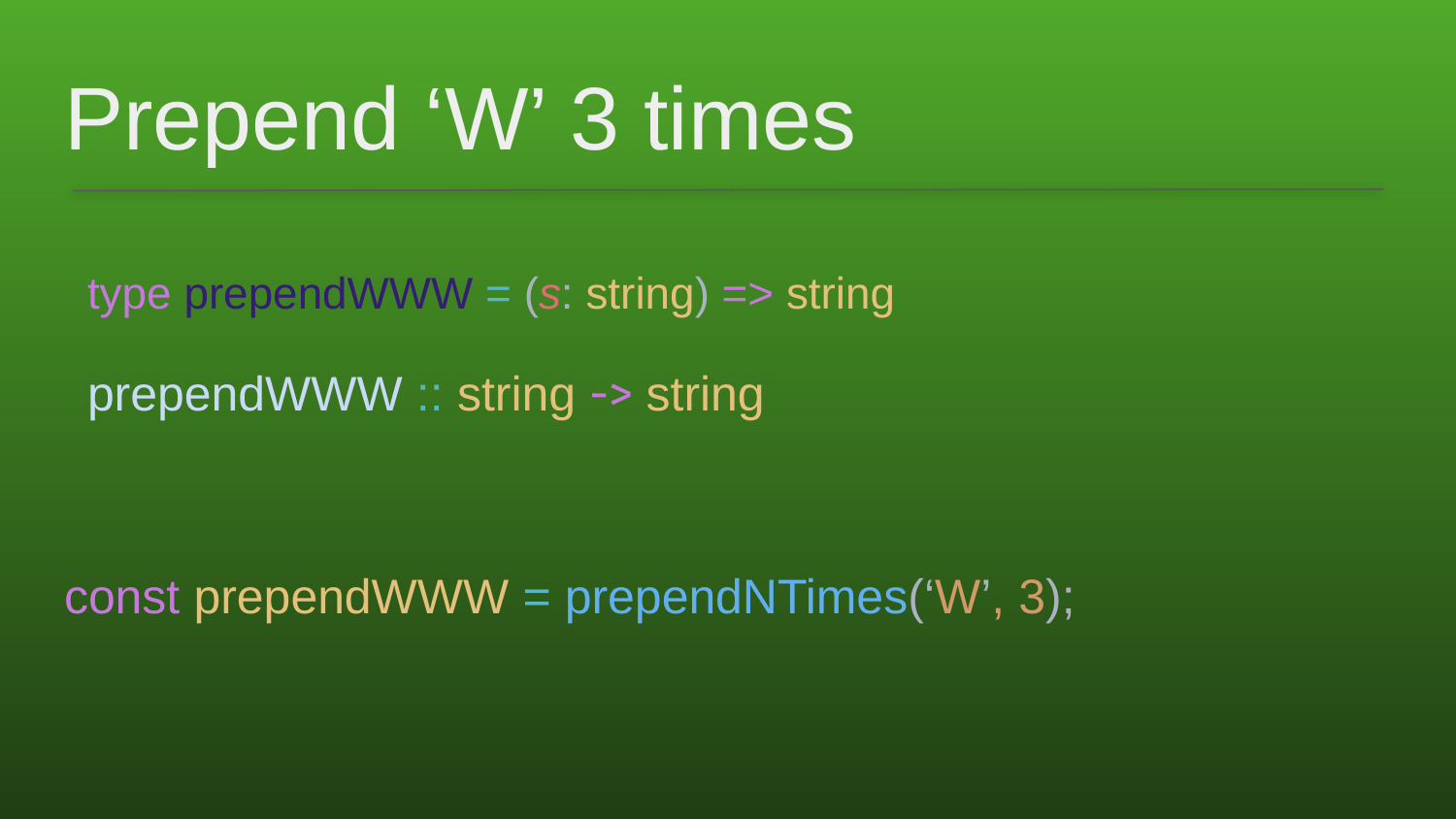

# Prepend ‘W’ 3 times
type prependWWW = (s: string) => string
prependWWW :: string -> string
const prependWWW = prependNTimes(‘W’, 3);